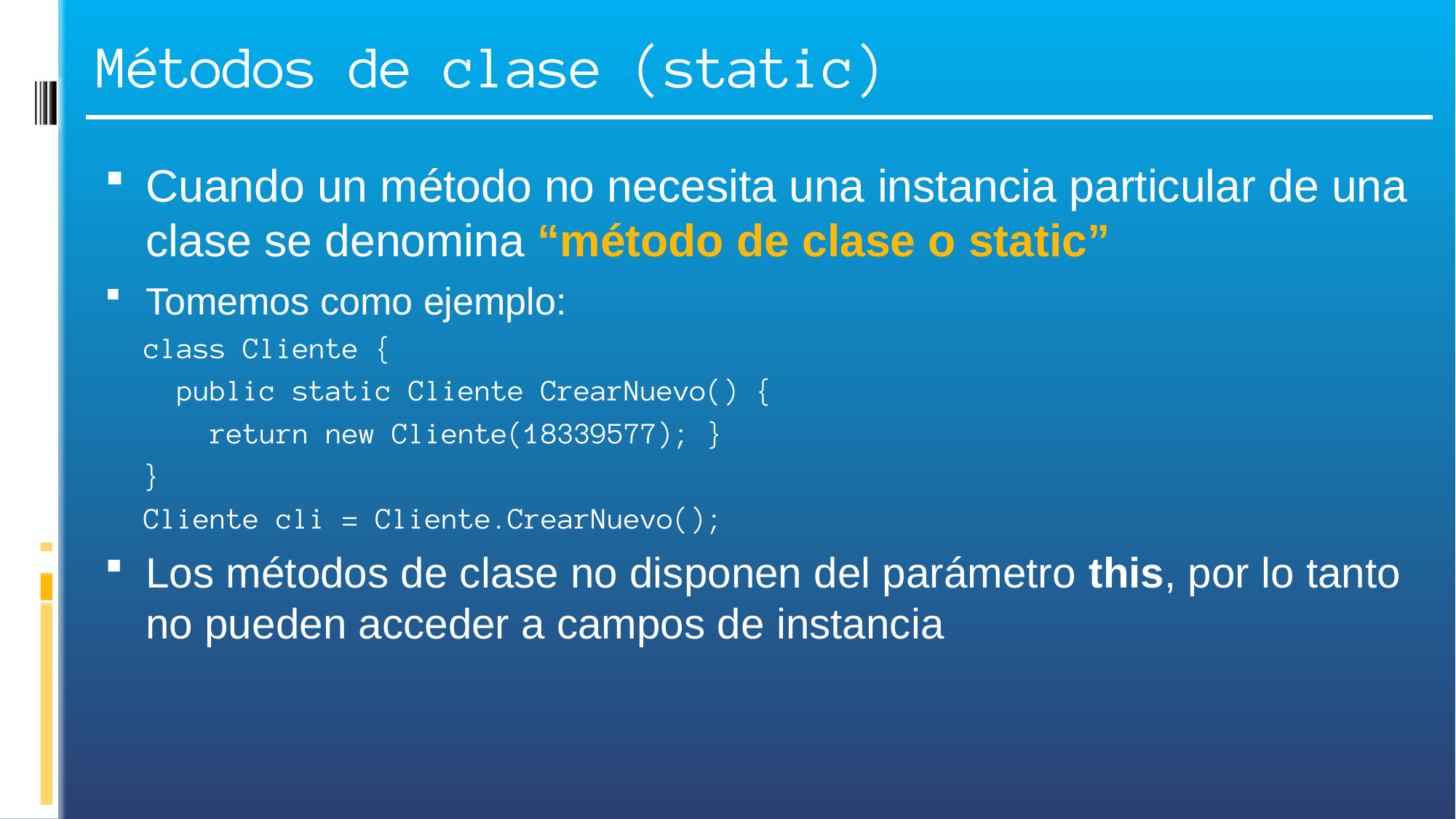

# Métodos de clase (static)
Cuando un método no necesita una instancia particular de una clase se denomina “método de clase o static”
Tomemos como ejemplo:
class Cliente {
  public static Cliente CrearNuevo() {
    return new Cliente(18339577); }
}
Cliente cli = Cliente.CrearNuevo();
Los métodos de clase no disponen del parámetro this, por lo tanto no pueden acceder a campos de instancia